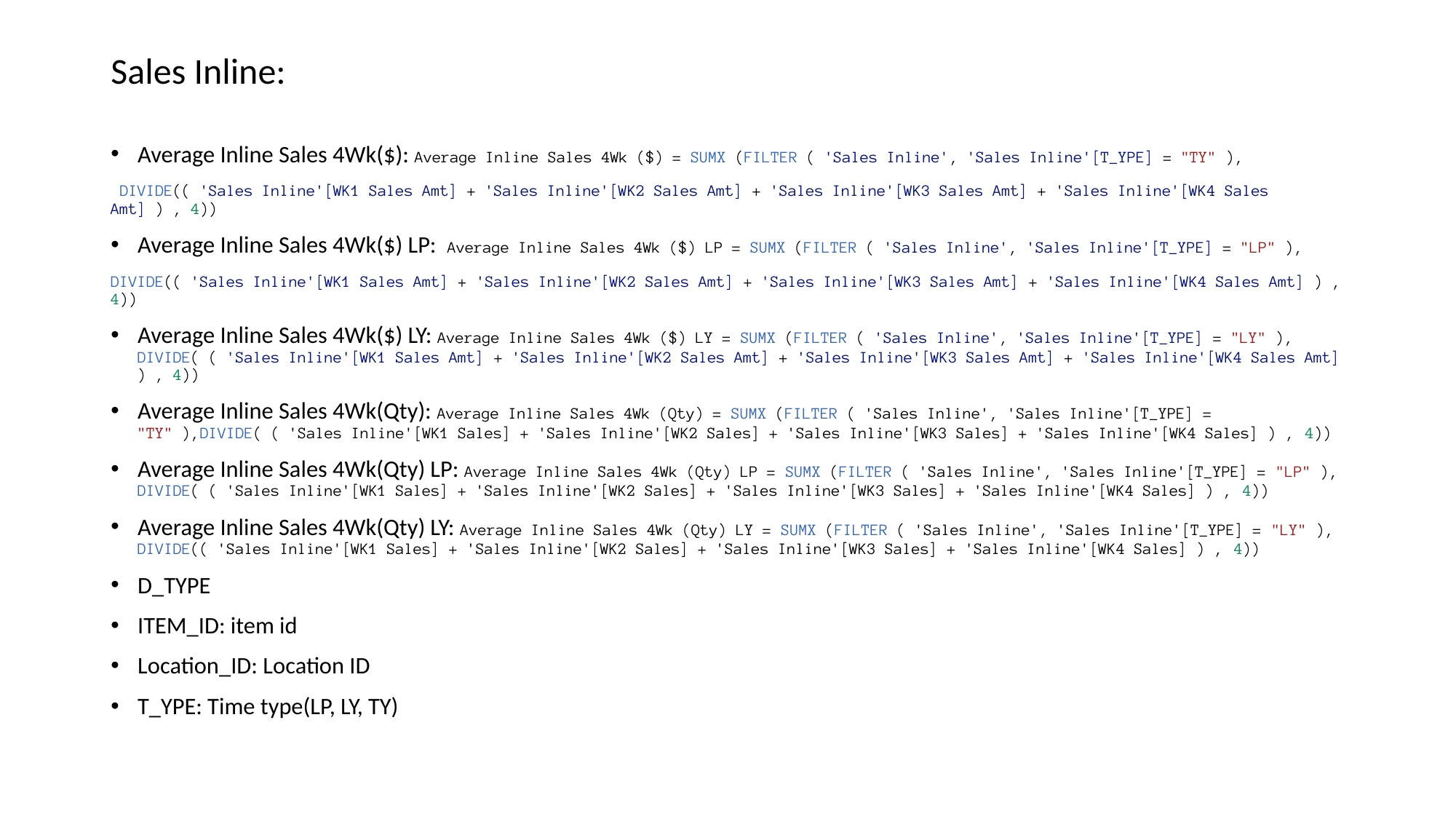

# Sales Inline:
Average Inline Sales 4Wk($): Average Inline Sales 4Wk ($) = SUMX (FILTER ( 'Sales Inline', 'Sales Inline'[T_YPE] = "TY" ),
 DIVIDE(( 'Sales Inline'[WK1 Sales Amt] + 'Sales Inline'[WK2 Sales Amt] + 'Sales Inline'[WK3 Sales Amt] + 'Sales Inline'[WK4 Sales Amt] ) , 4))
Average Inline Sales 4Wk($) LP:  Average Inline Sales 4Wk ($) LP = SUMX (FILTER ( 'Sales Inline', 'Sales Inline'[T_YPE] = "LP" ),
DIVIDE(( 'Sales Inline'[WK1 Sales Amt] + 'Sales Inline'[WK2 Sales Amt] + 'Sales Inline'[WK3 Sales Amt] + 'Sales Inline'[WK4 Sales Amt] ) , 4))
Average Inline Sales 4Wk($) LY: Average Inline Sales 4Wk ($) LY = SUMX (FILTER ( 'Sales Inline', 'Sales Inline'[T_YPE] = "LY" ), DIVIDE( ( 'Sales Inline'[WK1 Sales Amt] + 'Sales Inline'[WK2 Sales Amt] + 'Sales Inline'[WK3 Sales Amt] + 'Sales Inline'[WK4 Sales Amt] ) , 4))
Average Inline Sales 4Wk(Qty): Average Inline Sales 4Wk (Qty) = SUMX (FILTER ( 'Sales Inline', 'Sales Inline'[T_YPE] = "TY" ),DIVIDE( ( 'Sales Inline'[WK1 Sales] + 'Sales Inline'[WK2 Sales] + 'Sales Inline'[WK3 Sales] + 'Sales Inline'[WK4 Sales] ) , 4))
Average Inline Sales 4Wk(Qty) LP: Average Inline Sales 4Wk (Qty) LP = SUMX (FILTER ( 'Sales Inline', 'Sales Inline'[T_YPE] = "LP" ), DIVIDE( ( 'Sales Inline'[WK1 Sales] + 'Sales Inline'[WK2 Sales] + 'Sales Inline'[WK3 Sales] + 'Sales Inline'[WK4 Sales] ) , 4))
Average Inline Sales 4Wk(Qty) LY: Average Inline Sales 4Wk (Qty) LY = SUMX (FILTER ( 'Sales Inline', 'Sales Inline'[T_YPE] = "LY" ), DIVIDE(( 'Sales Inline'[WK1 Sales] + 'Sales Inline'[WK2 Sales] + 'Sales Inline'[WK3 Sales] + 'Sales Inline'[WK4 Sales] ) , 4))
D_TYPE
ITEM_ID: item id
Location_ID: Location ID
T_YPE: Time type(LP, LY, TY)